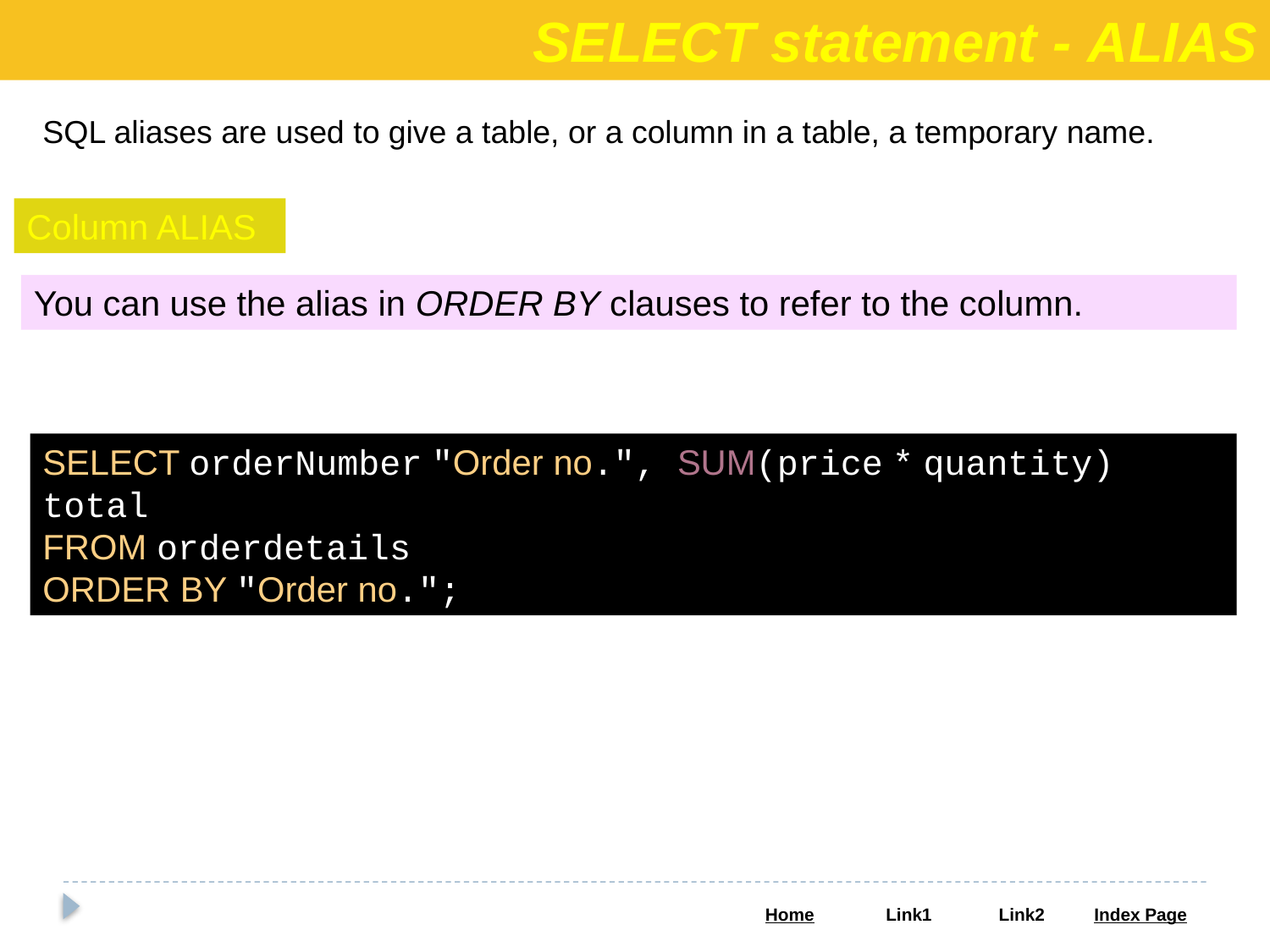

SELECT statement - ALIAS
SQL aliases are used to give a table, or a column in a table, a temporary name.
Column ALIAS
You can use the alias in ORDER BY clauses to refer to the column.
SELECT orderNumber "Order no.", SUM(price * quantity) total
FROM orderdetails
ORDER BY "Order no.";